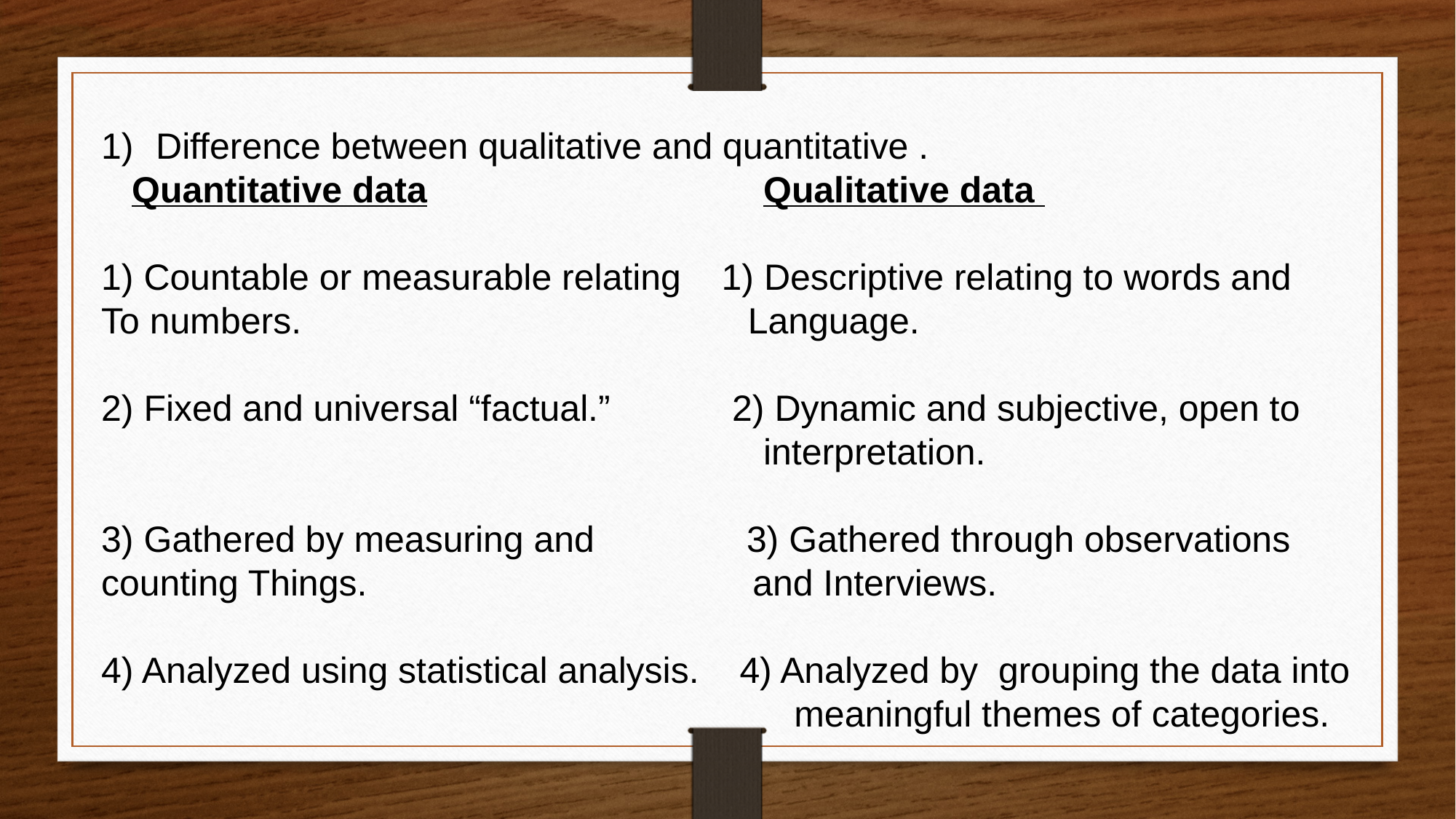

Difference between qualitative and quantitative .
   Quantitative data                                 Qualitative data

1) Countable or measurable relating    1) Descriptive relating to words and
To numbers.                                            Language.

2) Fixed and universal “factual.”            2) Dynamic and subjective, open to
                                                                 interpretation.

3) Gathered by measuring and               3) Gathered through observations
counting Things.                                      and Interviews.

4) Analyzed using statistical analysis.    4) Analyzed by  grouping the data into
                                                                    meaningful themes of categories.